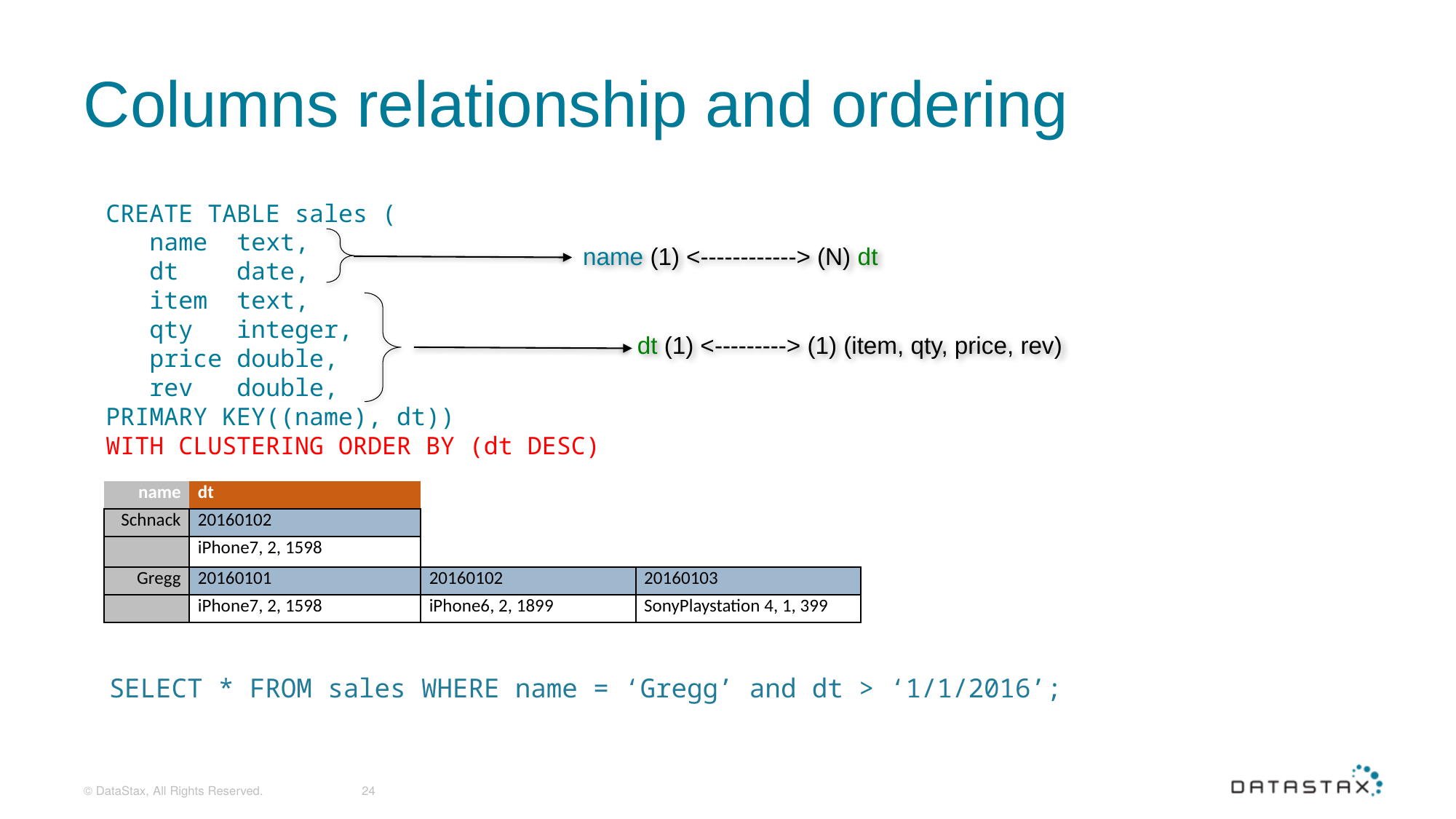

# Columns relationship and ordering
CREATE TABLE sales (
   name  text,
   dt    date,
   item  text,
   qty   integer,
   price double,
   rev   double,
PRIMARY KEY((name), dt))
WITH CLUSTERING ORDER BY (dt DESC)

name (1) <------------> (N) dt

dt (1) <---------> (1) (item, qty, price, rev)
| name | dt |  |  |
| --- | --- | --- | --- |
| Schnack | 20160102 |  |  |
|  | iPhone7, 2, 1598 |  |  |
| Gregg | 20160101 | 20160102 | 20160103 |
|  | iPhone7, 2, 1598 | iPhone6, 2, 1899 | SonyPlaystation 4, 1, 399 |
SELECT * FROM sales WHERE name = ‘Gregg’ and dt > ‘1/1/2016’;
© DataStax, All Rights Reserved.
24